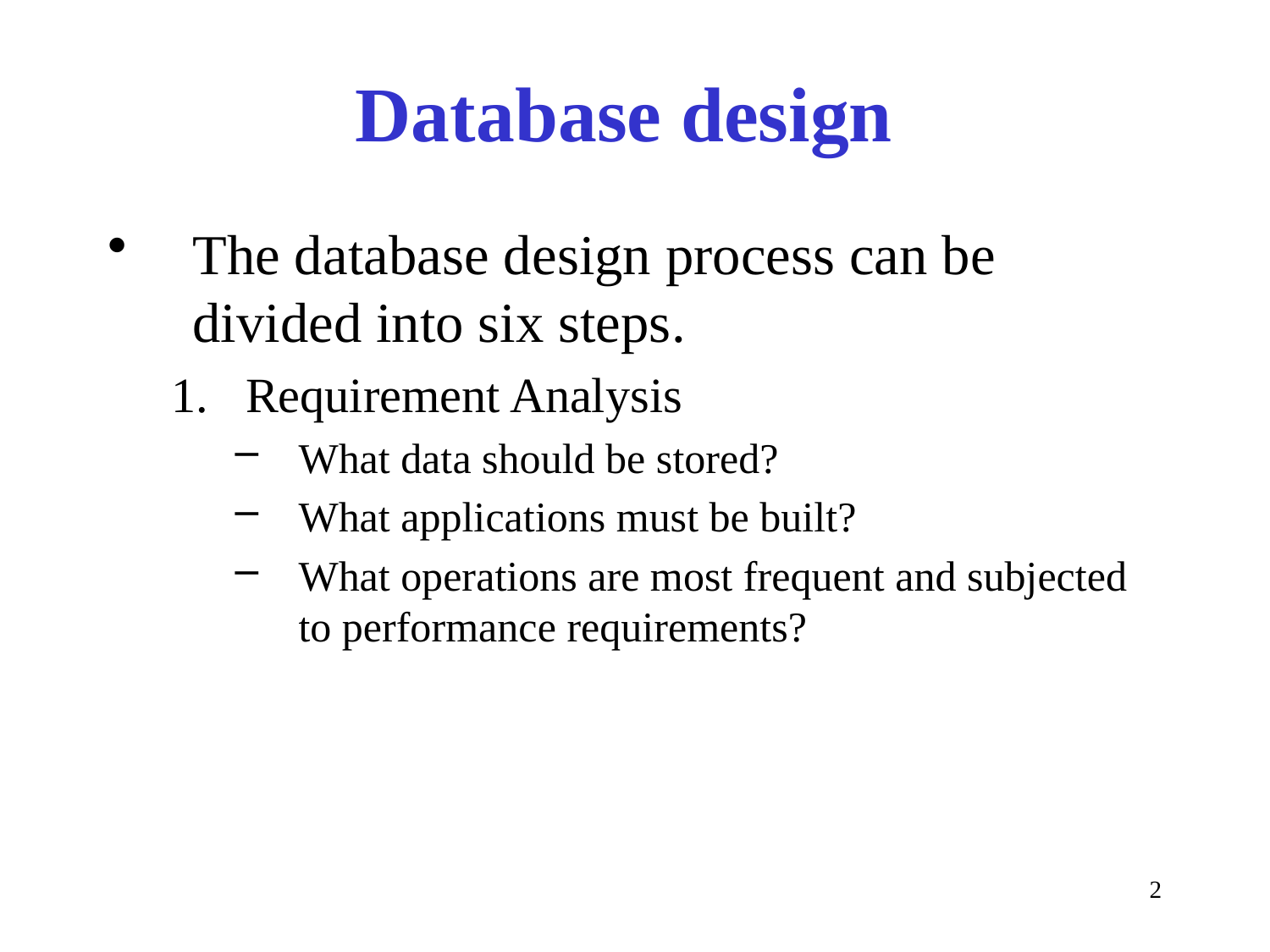

# Database design
The database design process can be divided into six steps.
Requirement Analysis
What data should be stored?
What applications must be built?
What operations are most frequent and subjected to performance requirements?
2